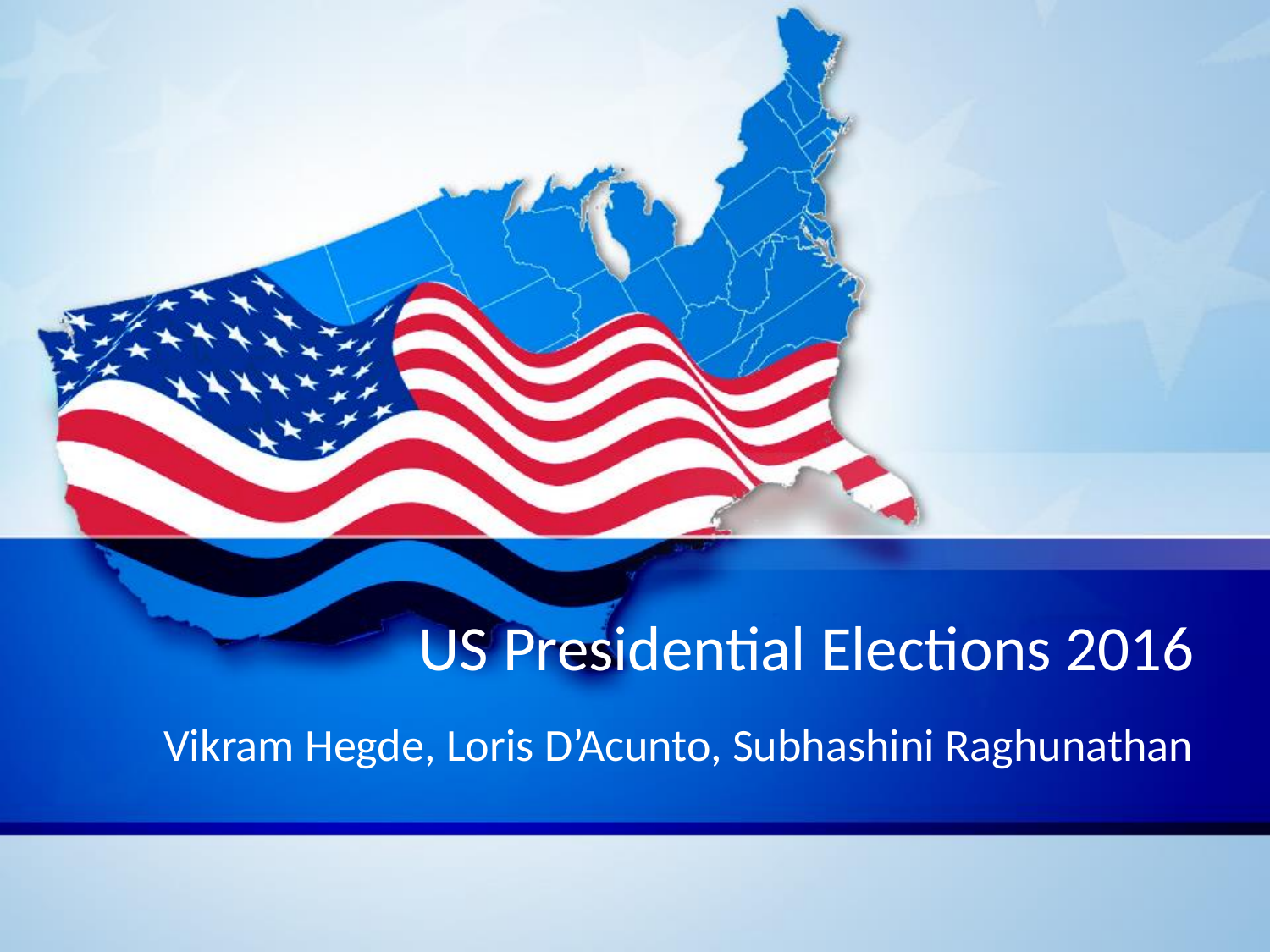

# US Presidential Elections 2016
Vikram Hegde, Loris D’Acunto, Subhashini Raghunathan